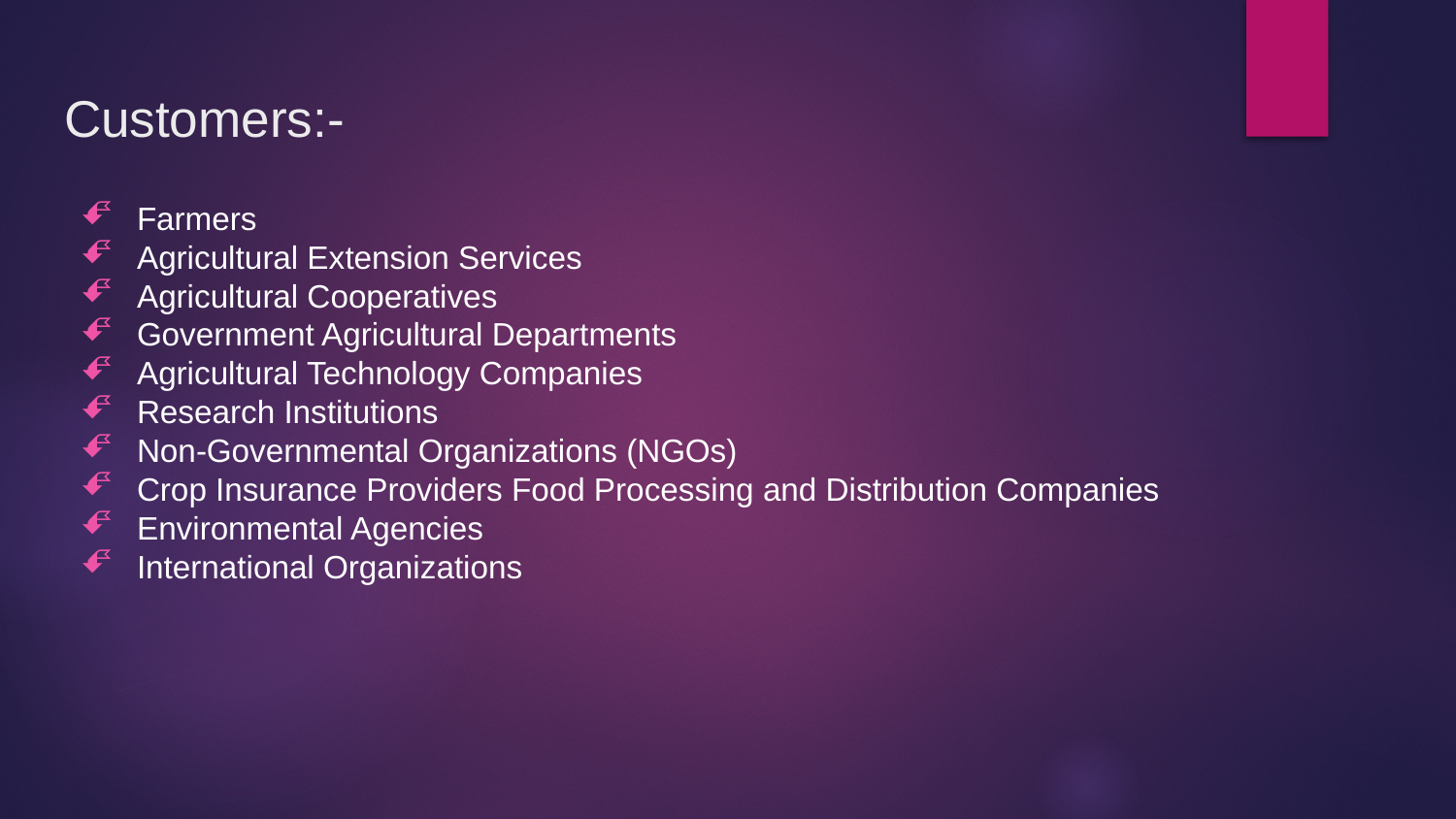

# Customers:-
Farmers
Agricultural Extension Services
Agricultural Cooperatives
Government Agricultural Departments
Agricultural Technology Companies
Research Institutions
Non-Governmental Organizations (NGOs)
Crop Insurance Providers Food Processing and Distribution Companies
Environmental Agencies
International Organizations